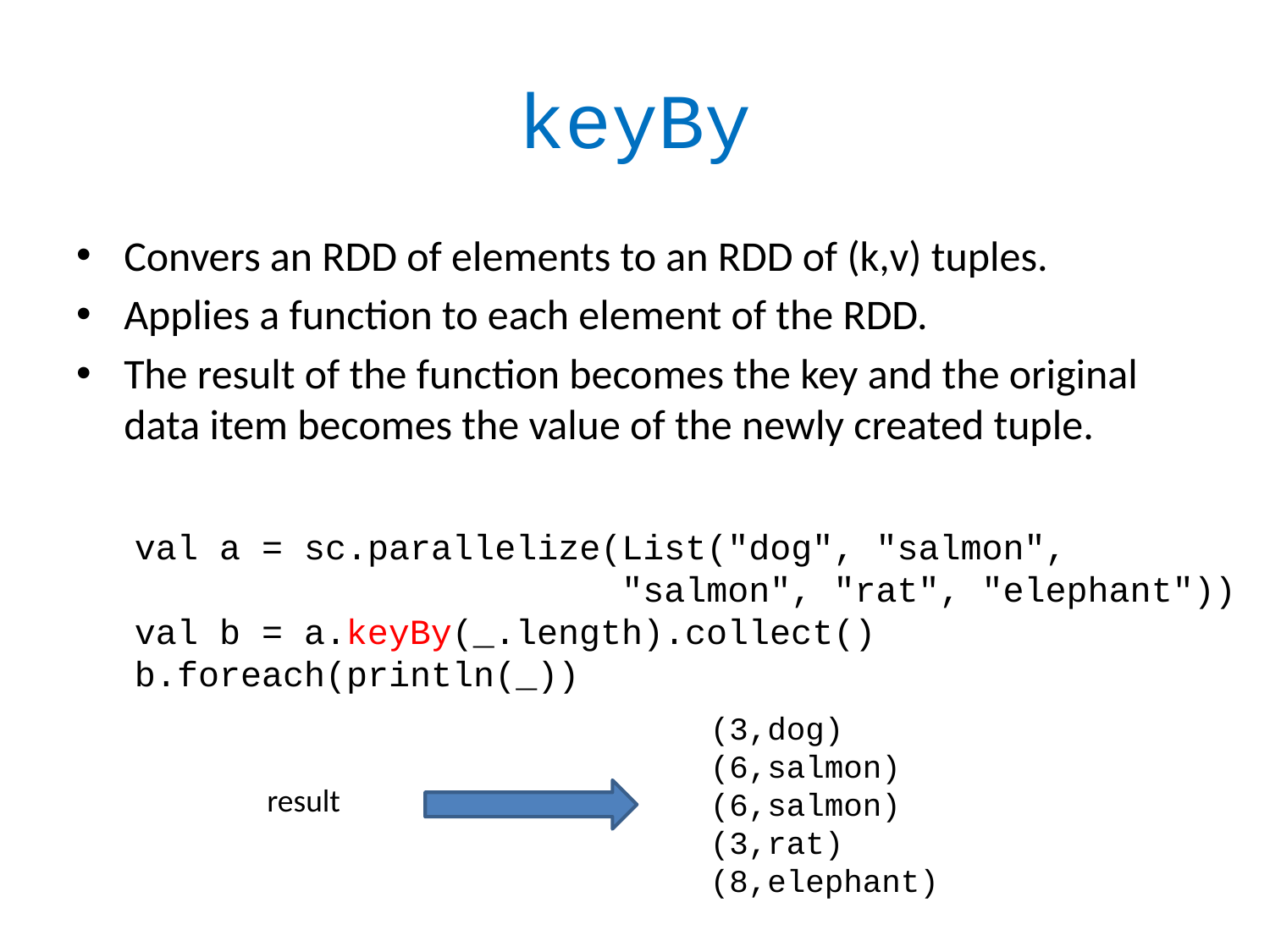

# keyBy
Convers an RDD of elements to an RDD of (k,v) tuples.
Applies a function to each element of the RDD.
The result of the function becomes the key and the original data item becomes the value of the newly created tuple.
val a = sc.parallelize(List("dog", "salmon",
                       "salmon", "rat", "elephant"))
val b = a.keyBy(_.length).collect()
b.foreach(println(_))
(3,dog)
(6,salmon)
(6,salmon)
(3,rat)
(8,elephant)
result